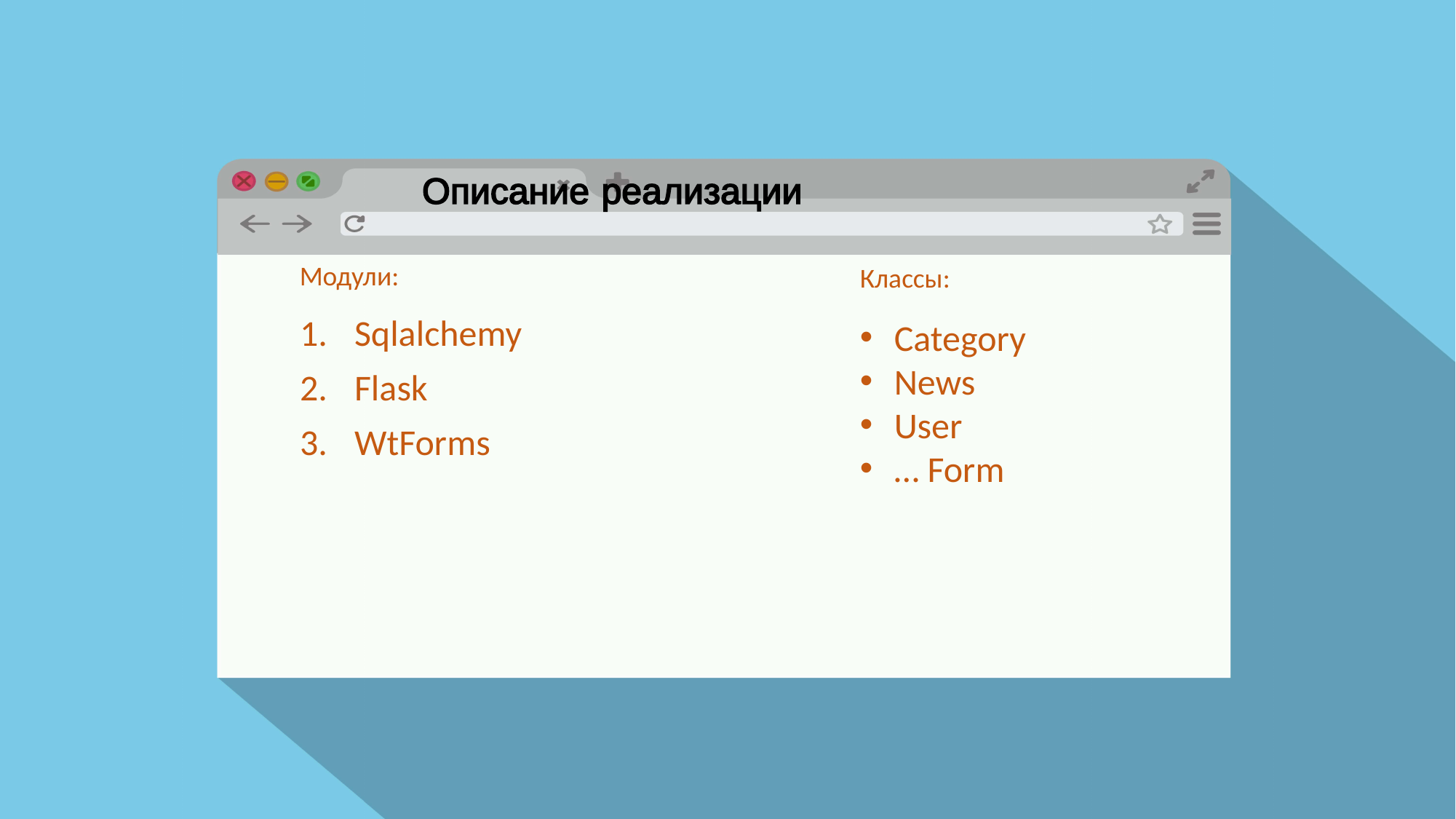

# Описание реализации
Модули:
Классы:
Sqlalchemy
Flask
WtForms
Category
News
User
… Form